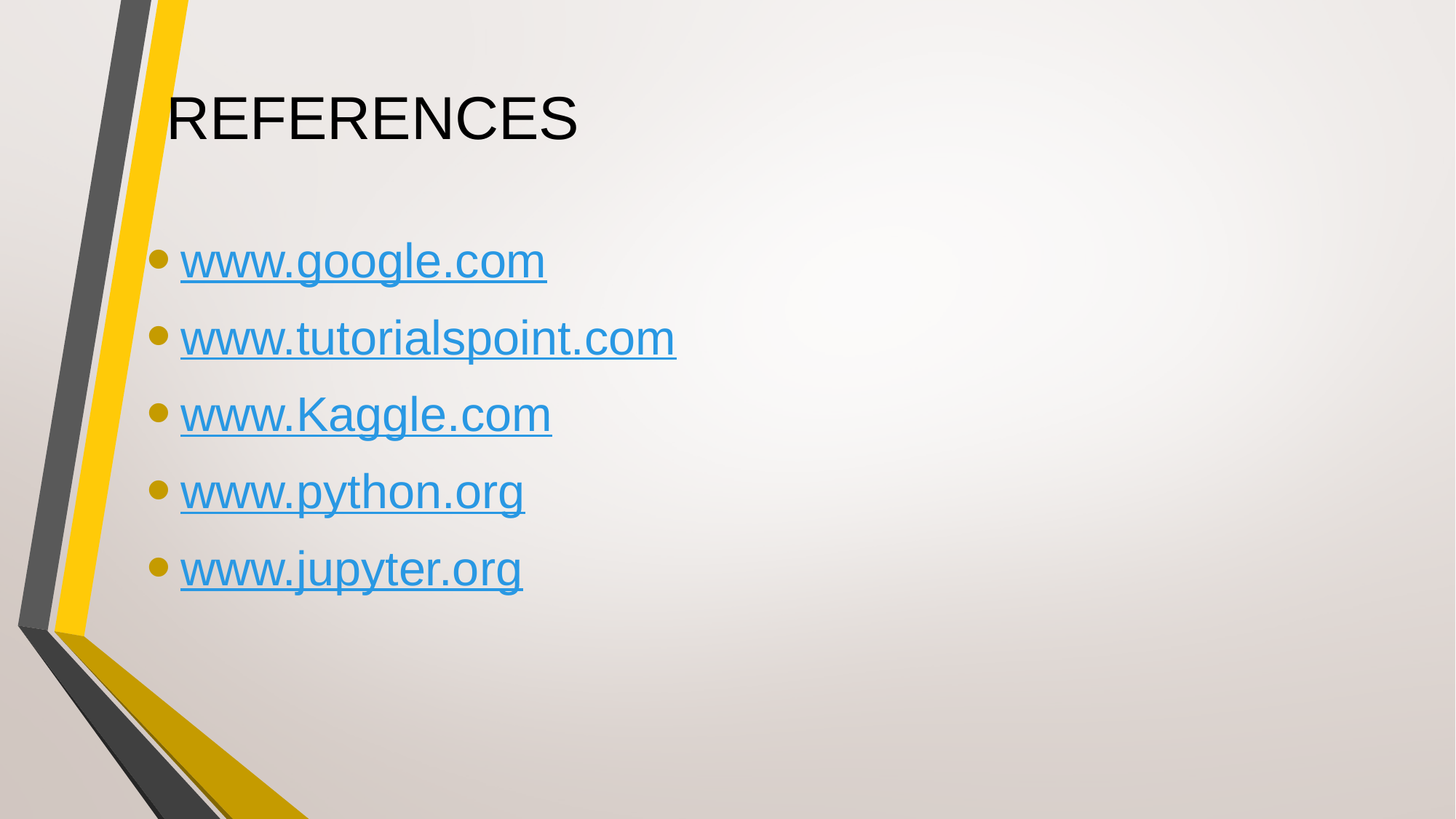

# REFERENCES
www.google.com
www.tutorialspoint.com
www.Kaggle.com
www.python.org
www.jupyter.org